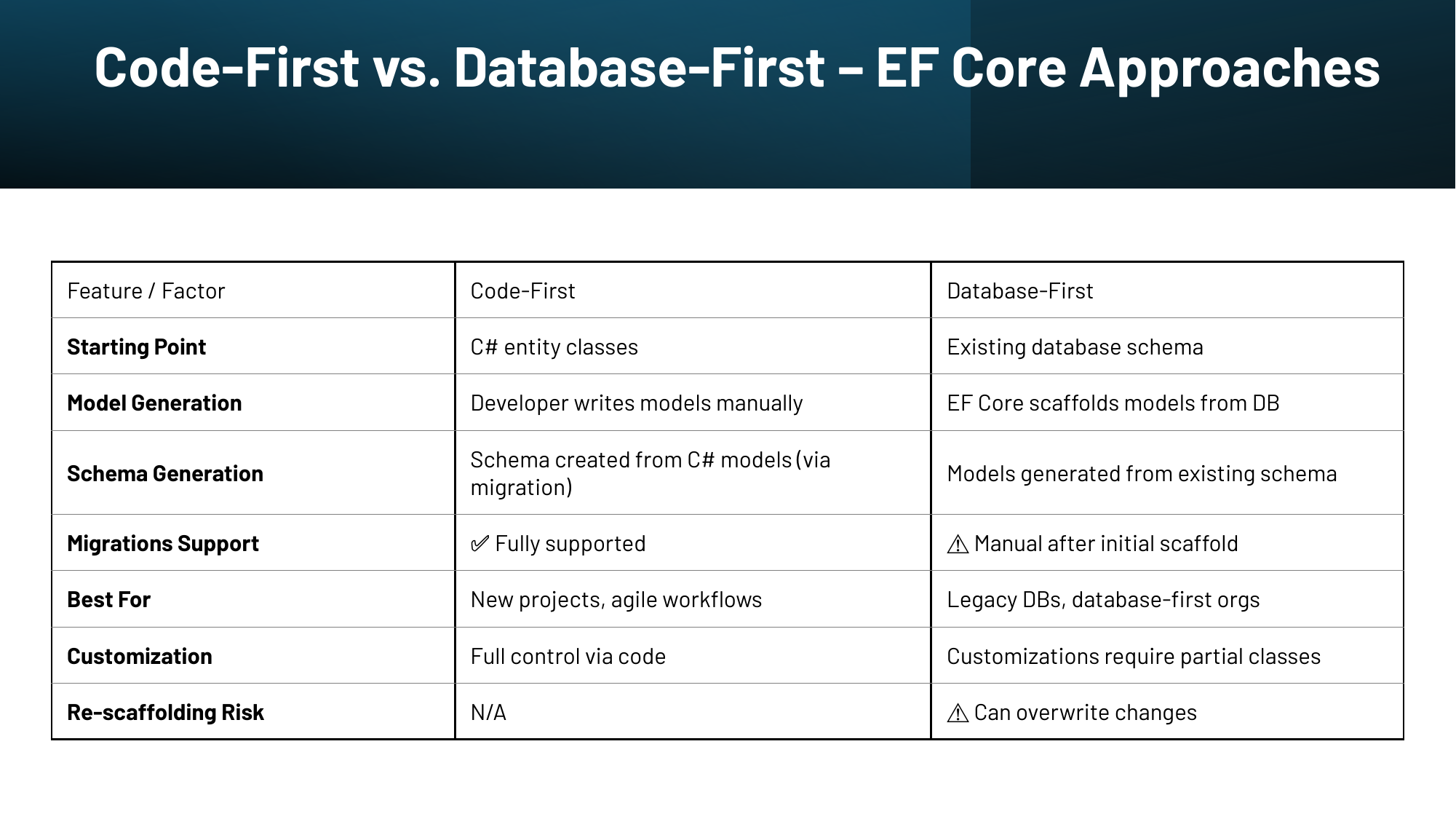

# Code-First vs. Database-First – EF Core Approaches

| Feature / Factor | Code-First | Database-First |
| --- | --- | --- |
| Starting Point | C# entity classes | Existing database schema |
| Model Generation | Developer writes models manually | EF Core scaffolds models from DB |
| Schema Generation | Schema created from C# models (via migration) | Models generated from existing schema |
| Migrations Support | ✅ Fully supported | ⚠️ Manual after initial scaffold |
| Best For | New projects, agile workflows | Legacy DBs, database-first orgs |
| Customization | Full control via code | Customizations require partial classes |
| Re-scaffolding Risk | N/A | ⚠️ Can overwrite changes |